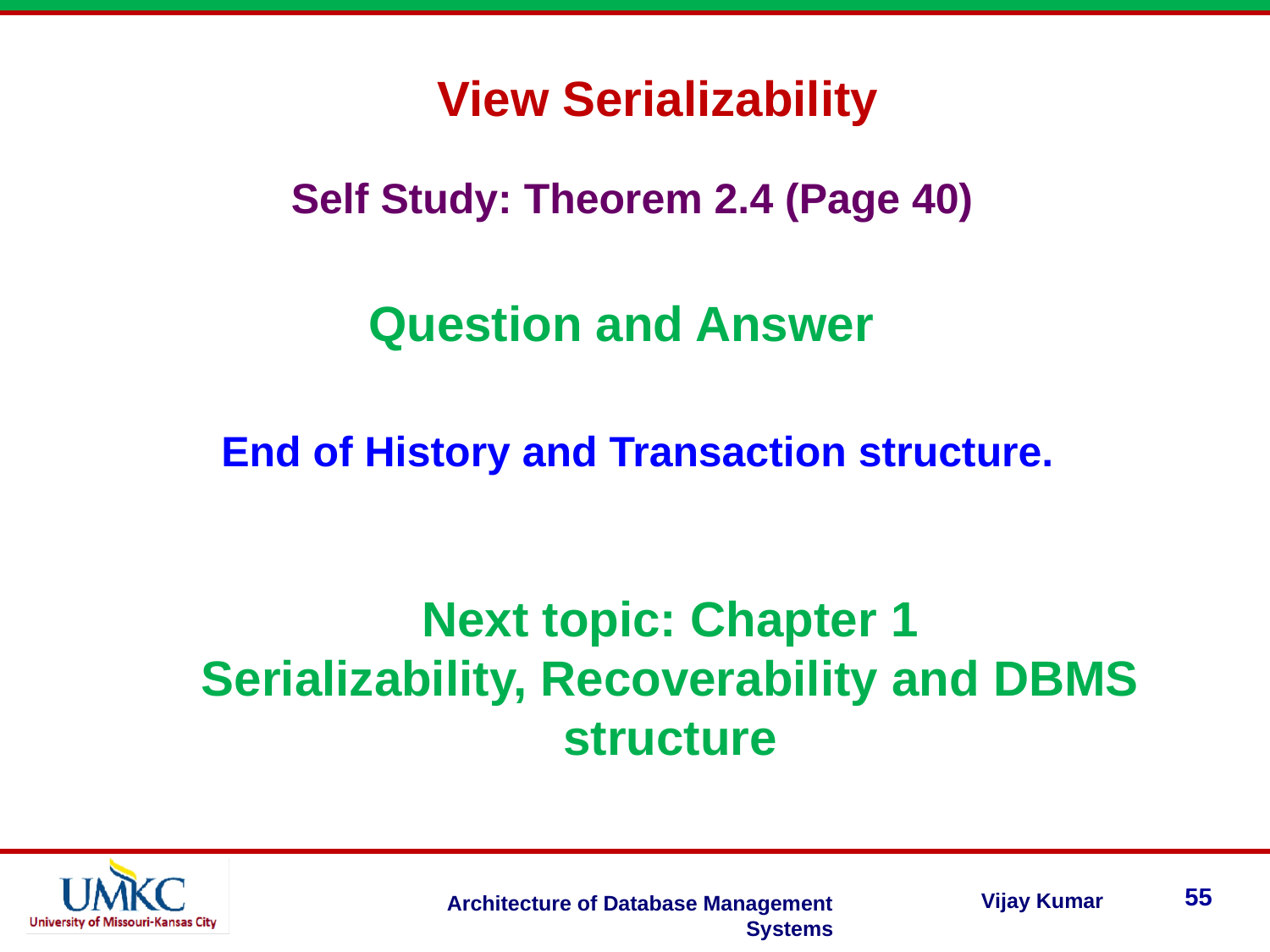

View Serializability
Self Study: Theorem 2.4 (Page 40)
Question and Answer
End of History and Transaction structure.
Next topic: Chapter 1
Serializability, Recoverability and DBMS structure
55